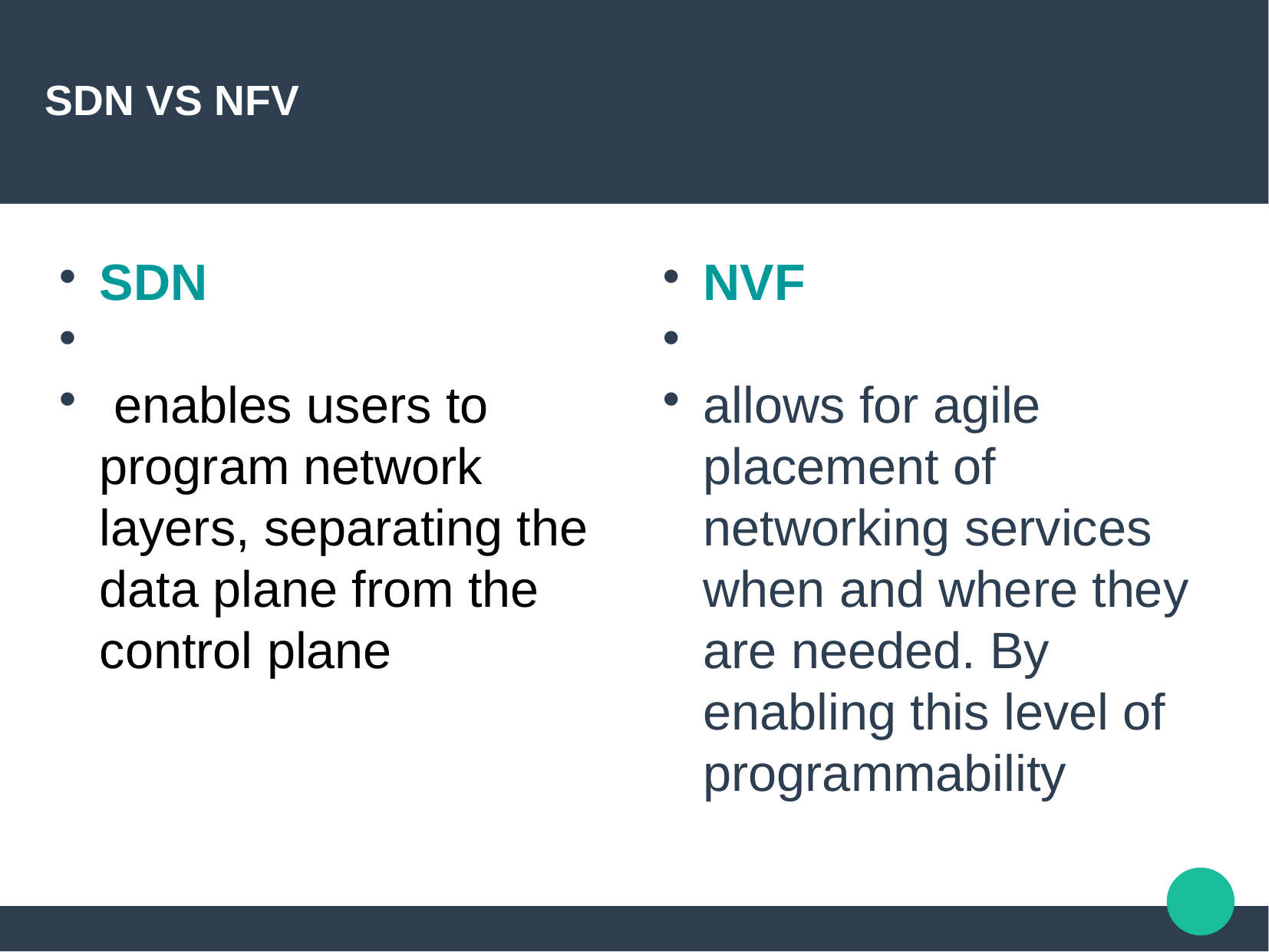

SDN VS NFV
SDN

 enables users to program network layers, separating the data plane from the control plane
NVF

allows for agile placement of networking services when and where they are needed. By enabling this level of programmability